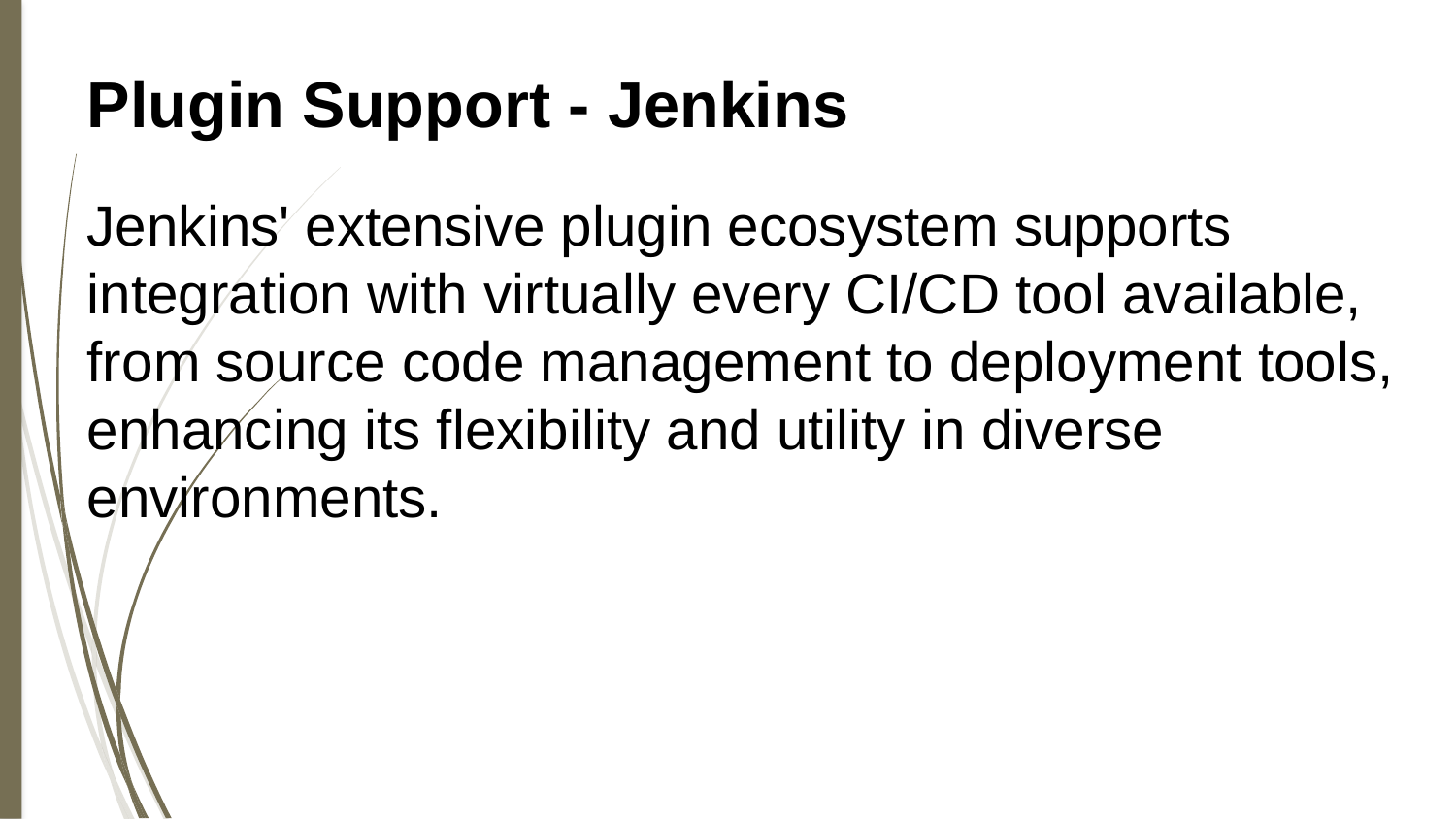

Plugin Support - Jenkins
Jenkins' extensive plugin ecosystem supports integration with virtually every CI/CD tool available, from source code management to deployment tools, enhancing its flexibility and utility in diverse environments.